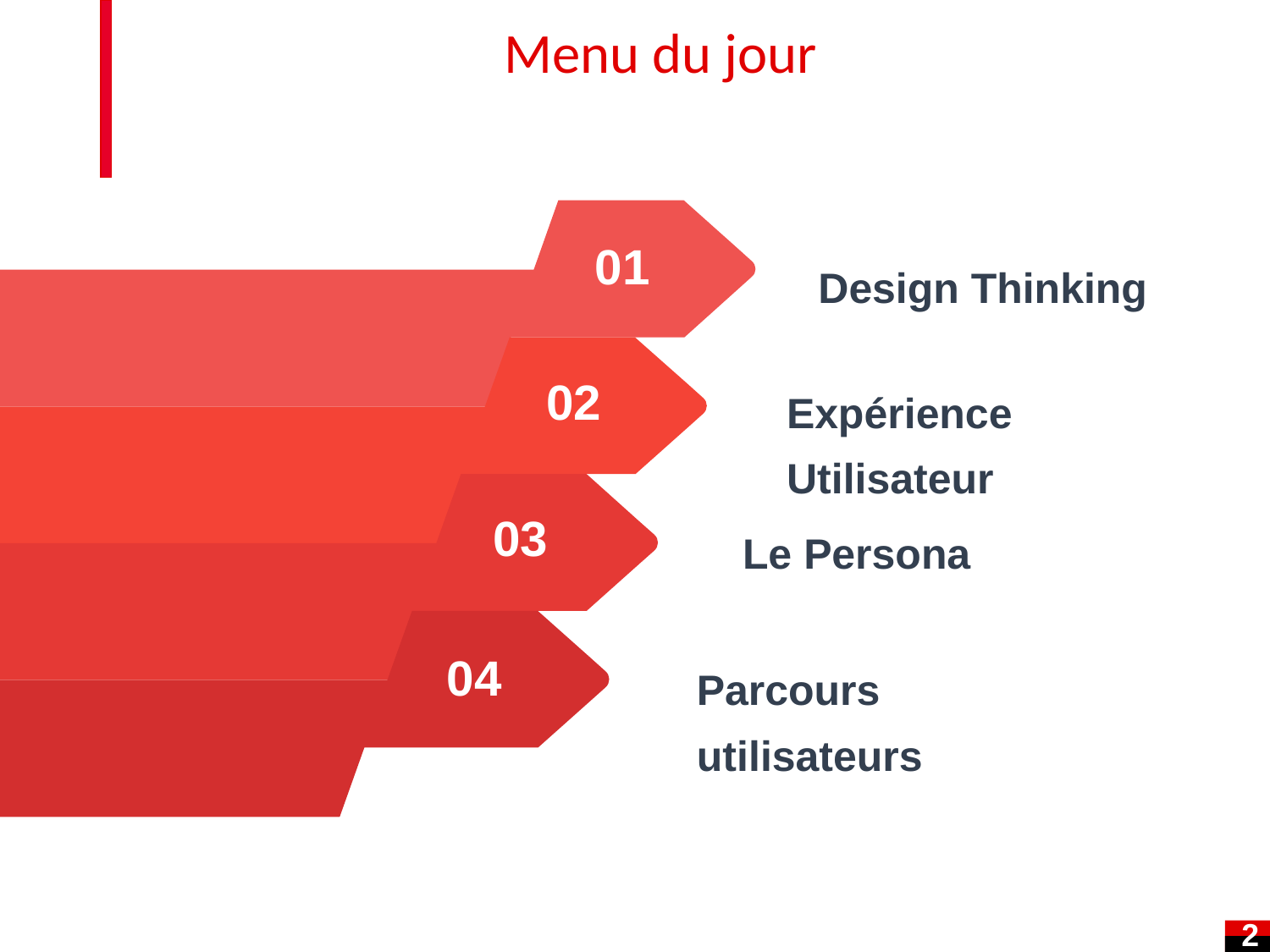

Menu du jour

01

Design Thinking

02

03

04

Expérience Utilisateur
Le Persona
Parcours utilisateurs

2